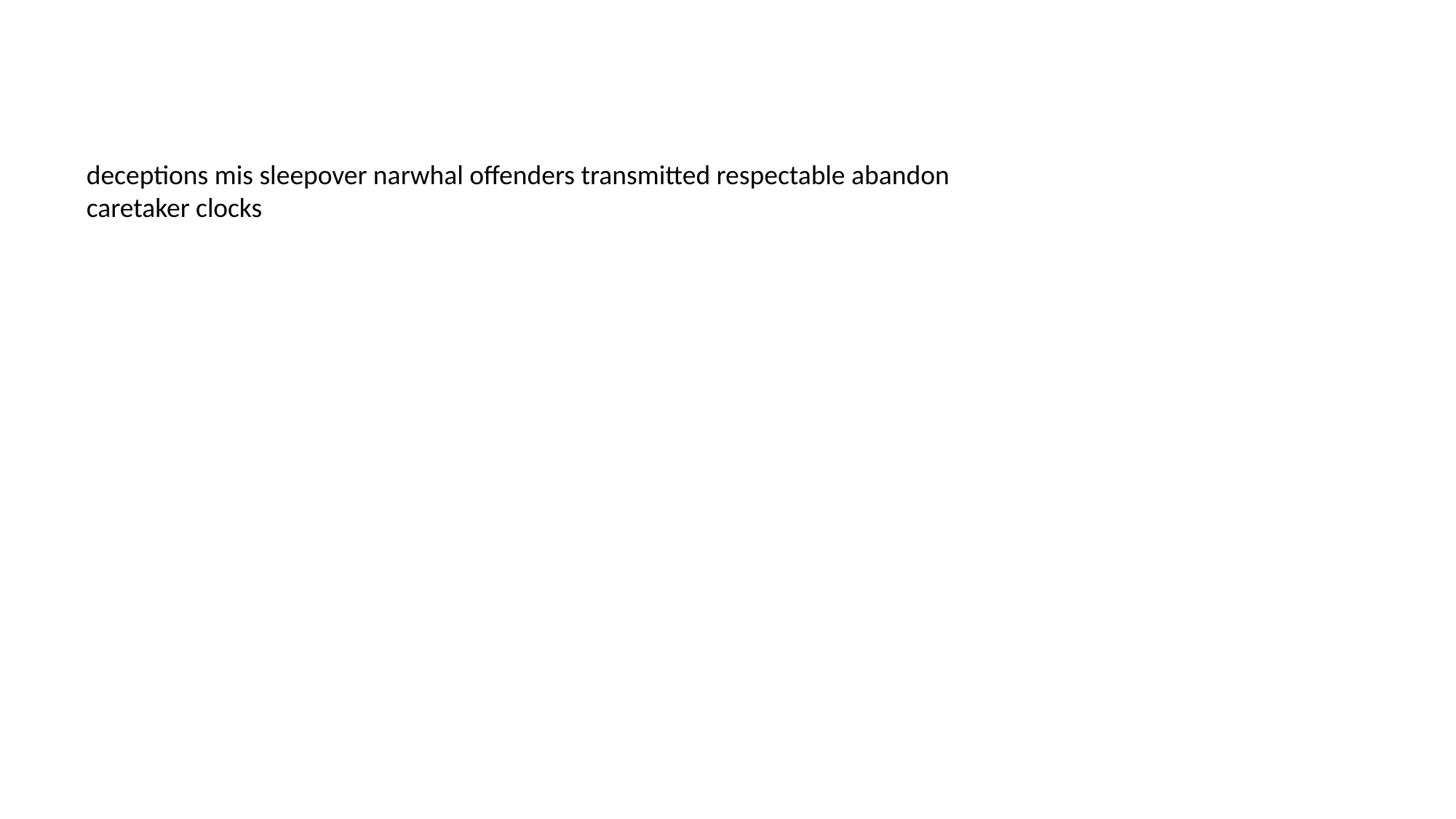

#
deceptions mis sleepover narwhal offenders transmitted respectable abandon caretaker clocks